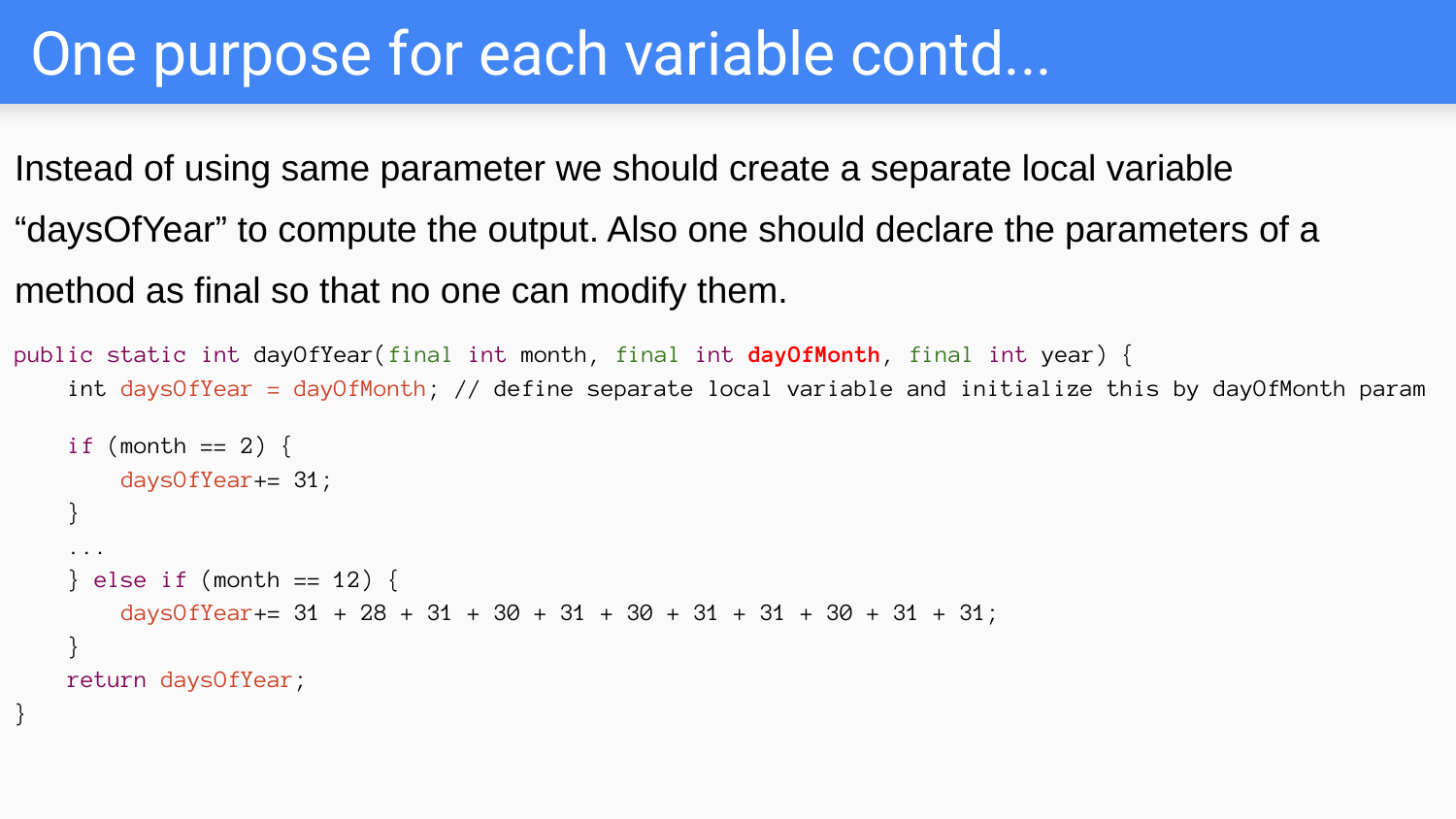

# One purpose for each variable contd...
Instead of using same parameter we should create a separate local variable “daysOfYear” to compute the output. Also one should declare the parameters of a method as final so that no one can modify them.
public static int dayOfYear(final int month, final int dayOfMonth, final int year) {
    int daysOfYear = dayOfMonth; // define separate local variable and initialize this by dayOfMonth param
    if (month == 2) {
        daysOfYear+= 31;
    }
    ...
    } else if (month == 12) {
        daysOfYear+= 31 + 28 + 31 + 30 + 31 + 30 + 31 + 31 + 30 + 31 + 31;
    }
    return daysOfYear;
}